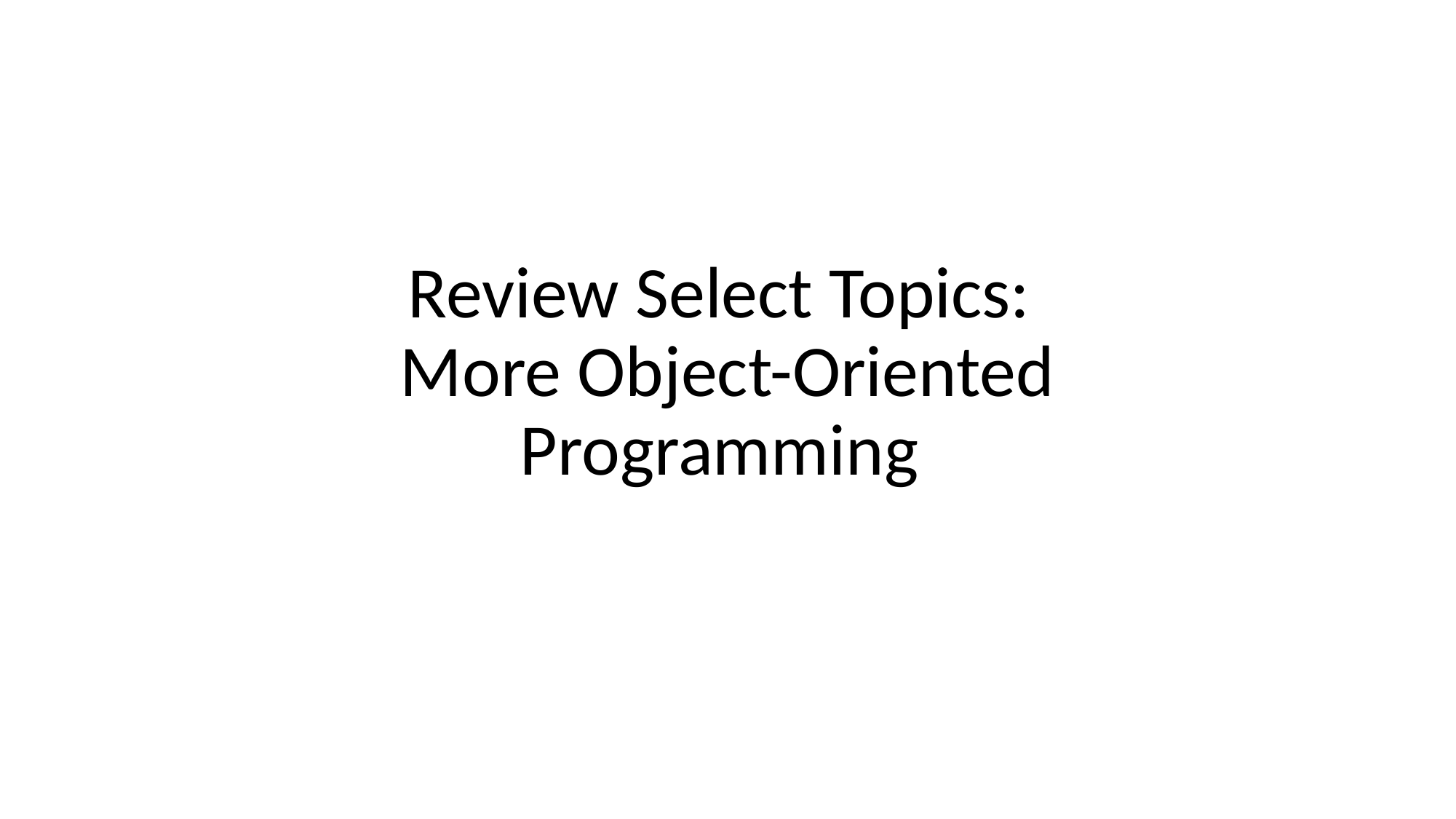

# Review Select Topics: More Object-Oriented Programming